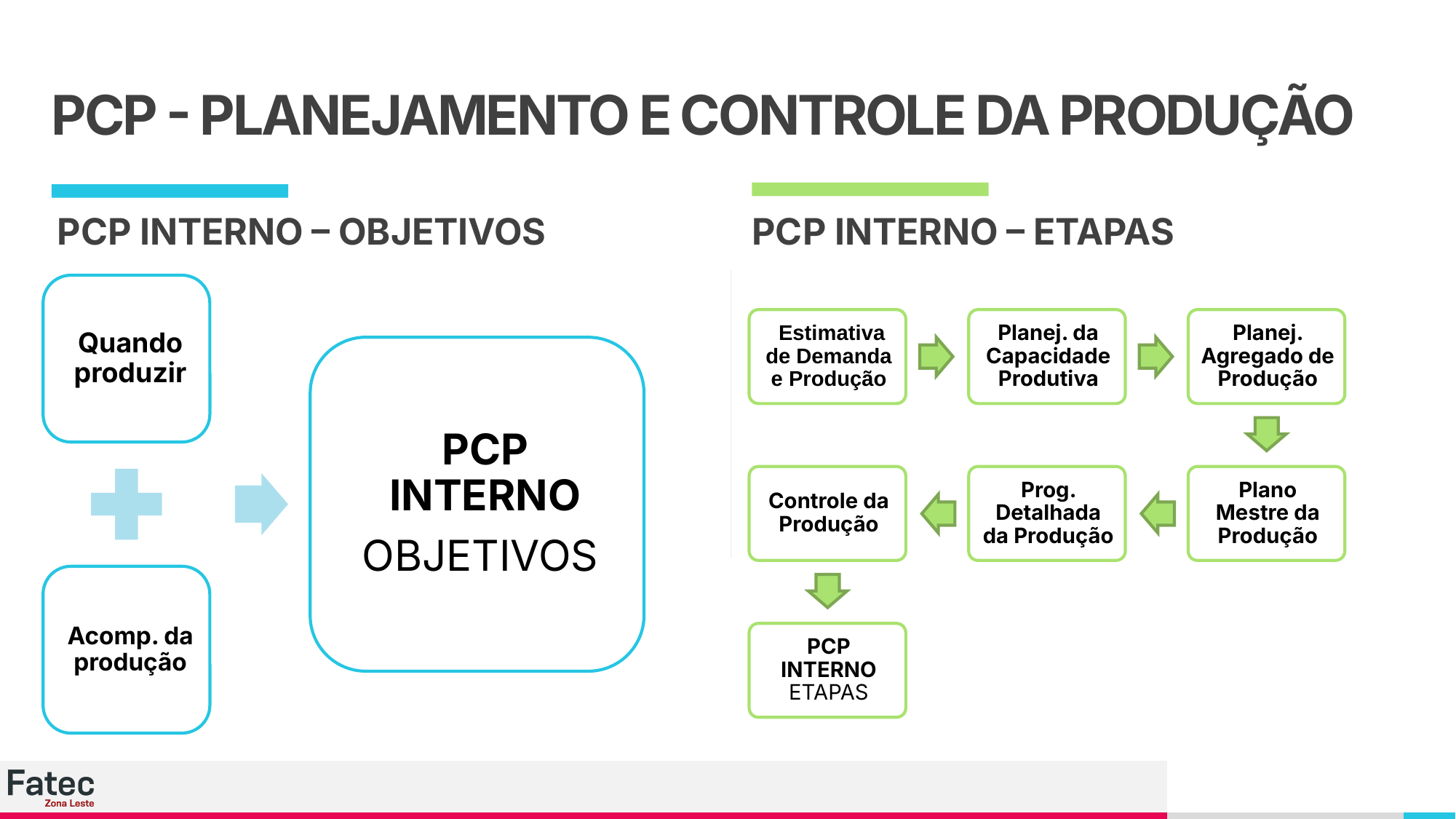

# PCP - PLANEJAMENTO E CONTROLE DA PRODUÇÃO

PCP INTERNO – OBJETIVOS
PCP INTERNO – ETAPAS

Quando produzir
PCP INTERNO
OBJETIVOS

Acomp. da produção

 Estimativa de Demanda e Produção
Planej. da Capacidade Produtiva
Planej. Agregado de Produção

Controle da Produção
Prog. Detalhada da Produção
Plano Mestre da Produção

PCP INTERNO ETAPAS